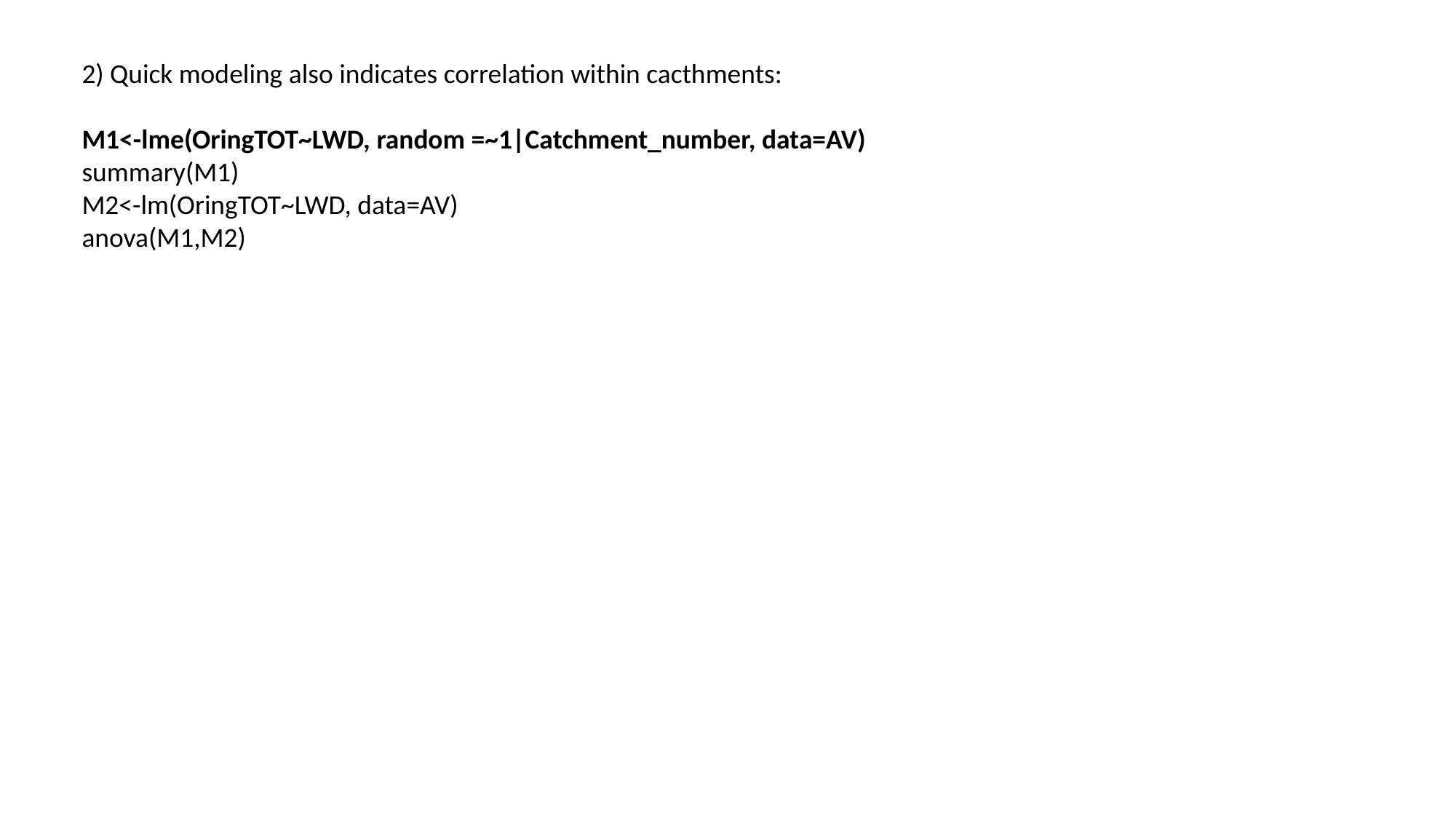

2) Quick modeling also indicates correlation within cacthments:

M1<-lme(OringTOT~LWD, random =~1|Catchment_number, data=AV)
summary(M1)
M2<-lm(OringTOT~LWD, data=AV)
anova(M1,M2)